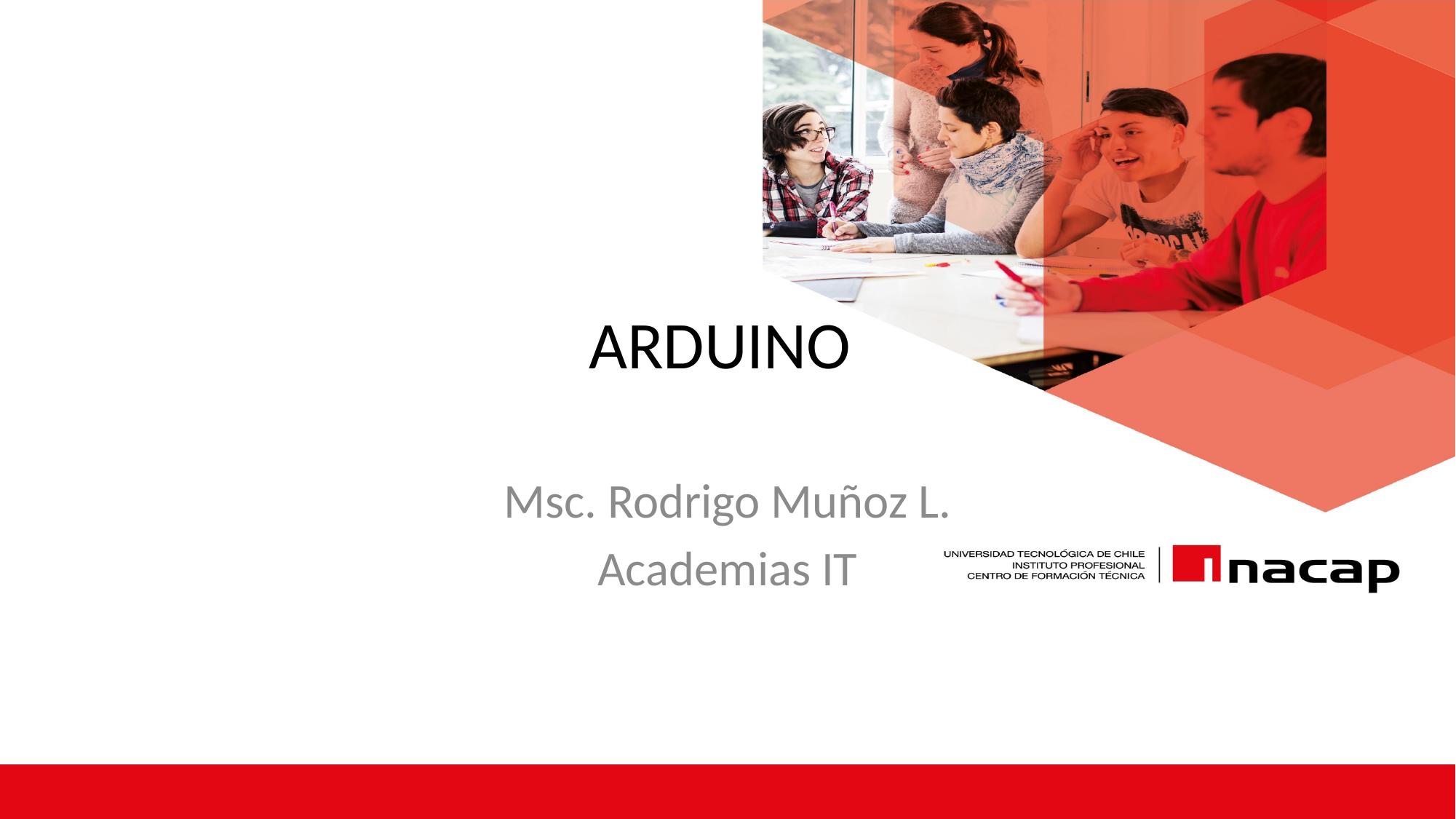

# ARDUINO
Msc. Rodrigo Muñoz L.
Academias IT